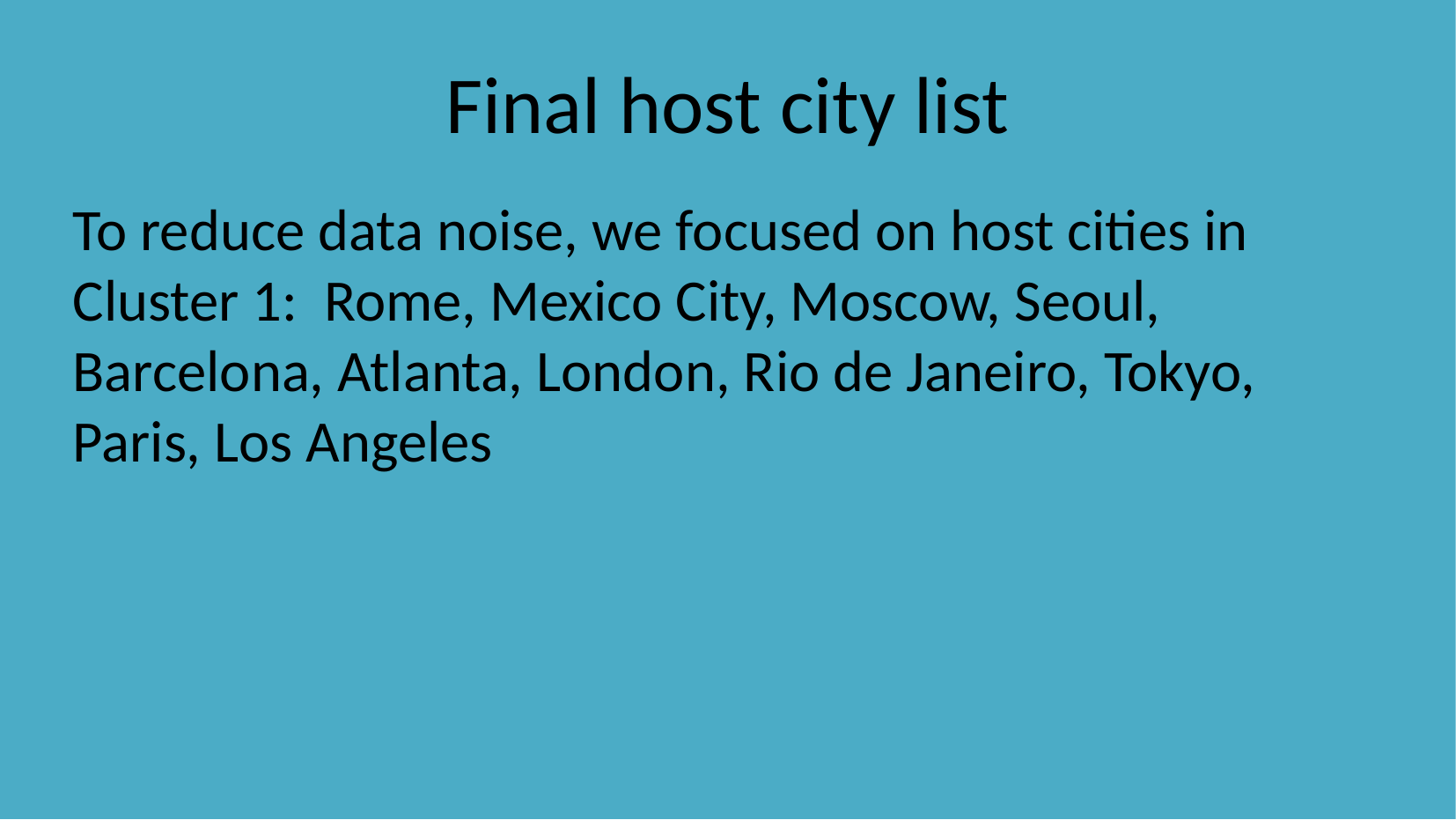

Final host city list
To reduce data noise, we focused on host cities in Cluster 1:  Rome, Mexico City, Moscow, Seoul, Barcelona, Atlanta, London, Rio de Janeiro, Tokyo, Paris, Los Angeles